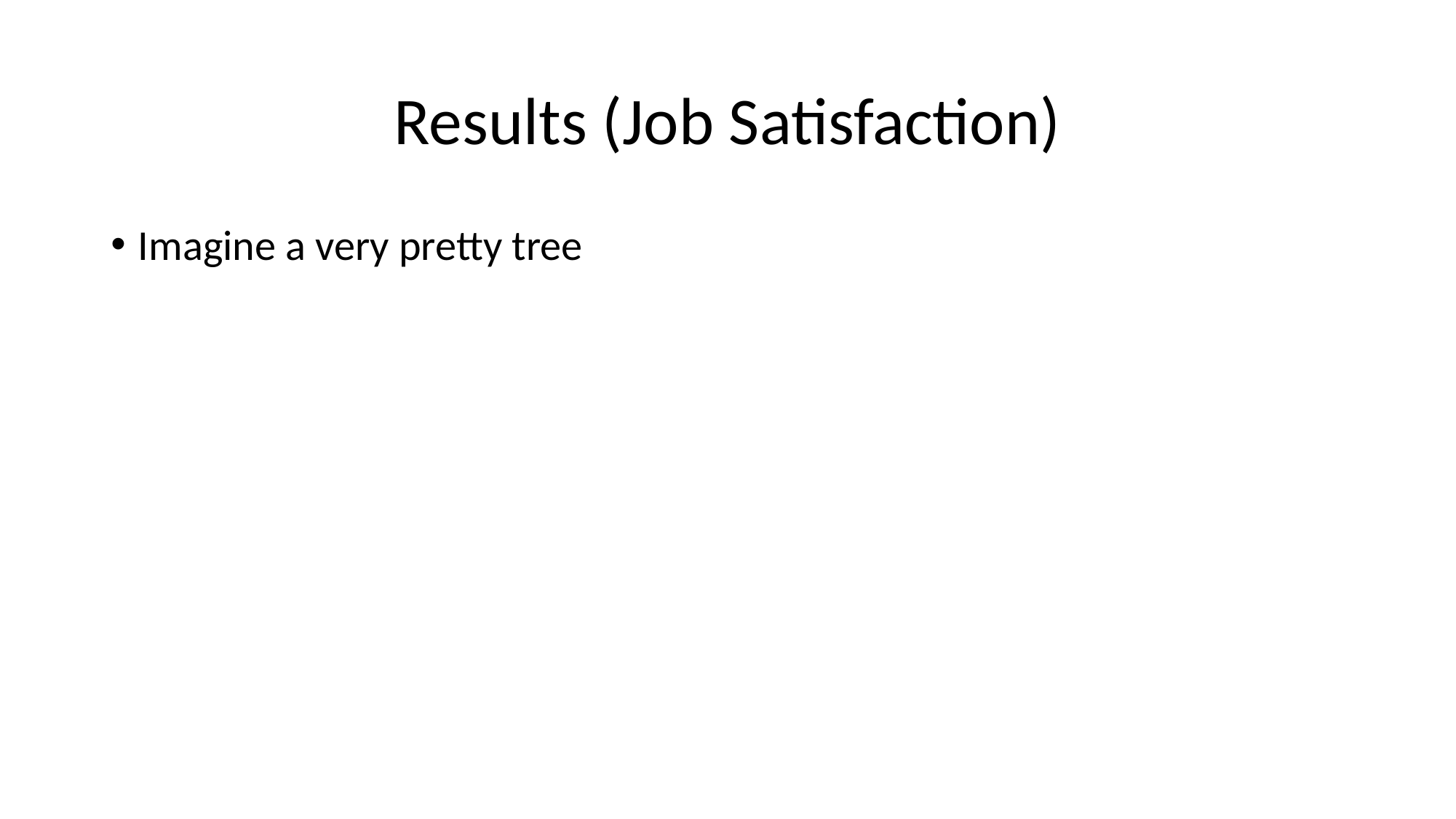

# Results (Job Satisfaction)
Imagine a very pretty tree